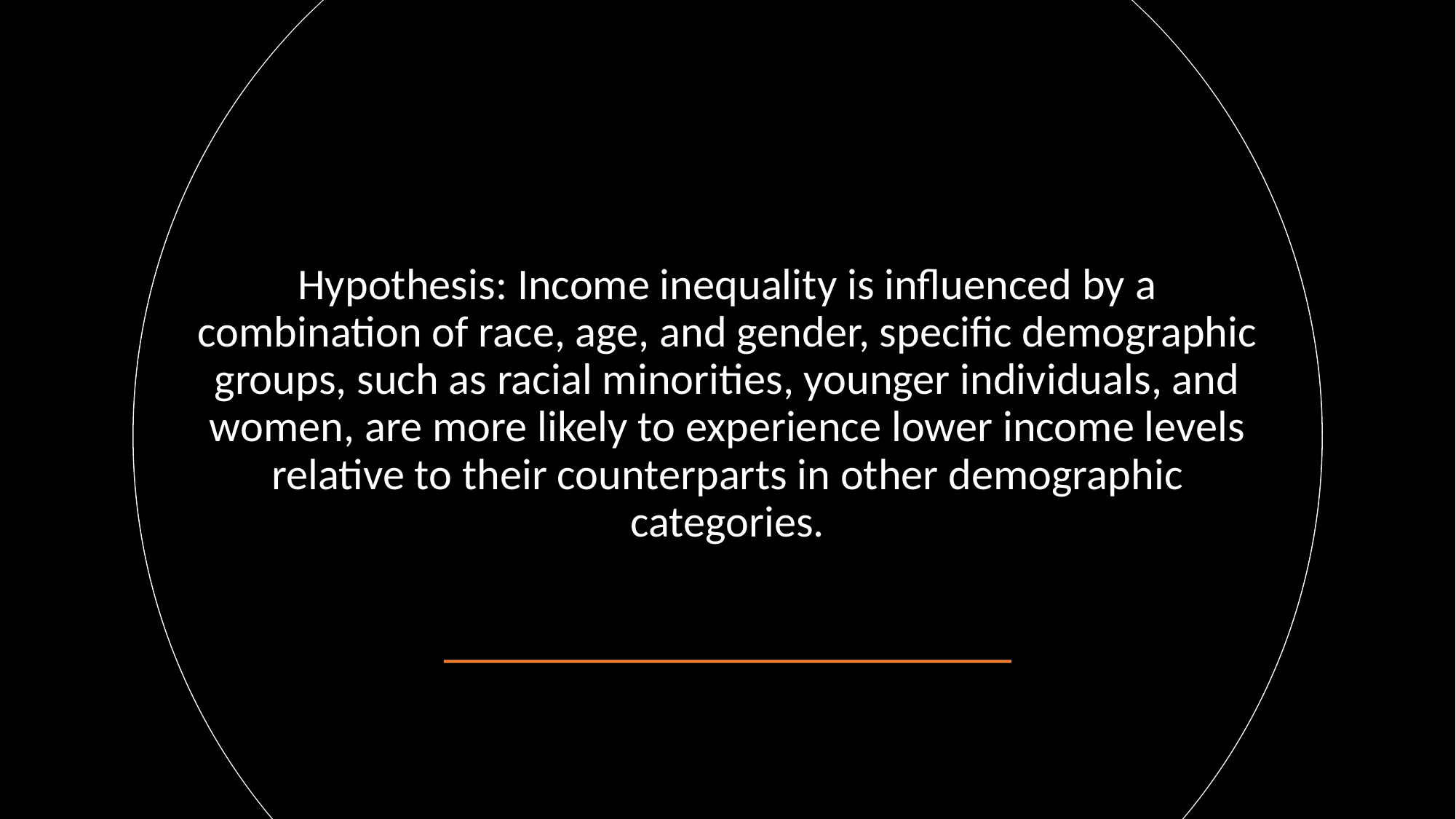

# Hypothesis: Income inequality is influenced by a combination of race, age, and gender, specific demographic groups, such as racial minorities, younger individuals, and women, are more likely to experience lower income levels relative to their counterparts in other demographic categories.